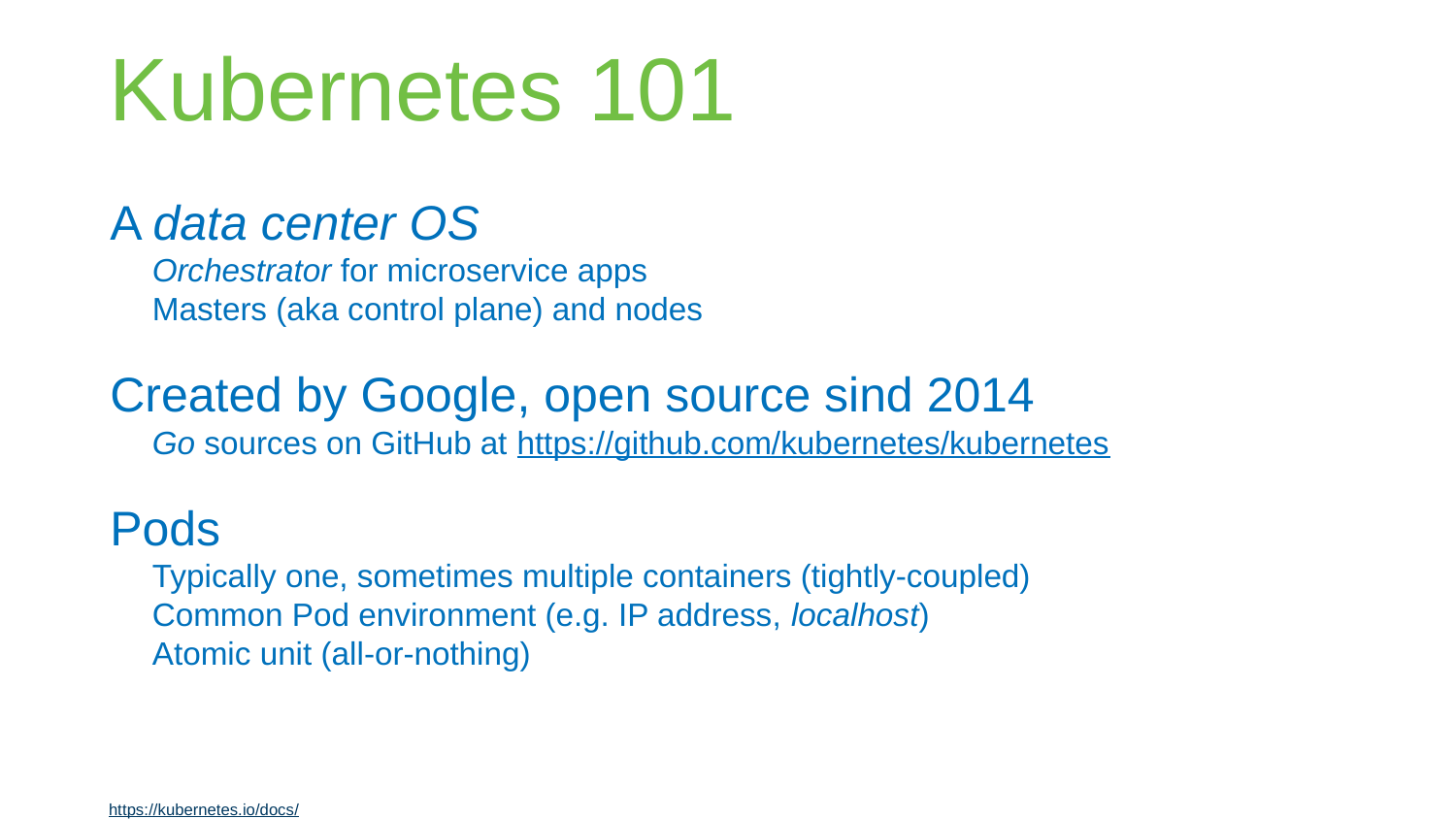

# Kubernetes 101
A data center OS
Orchestrator for microservice apps
Masters (aka control plane) and nodes
Created by Google, open source sind 2014
Go sources on GitHub at https://github.com/kubernetes/kubernetes
Pods
Typically one, sometimes multiple containers (tightly-coupled)
Common Pod environment (e.g. IP address, localhost)
Atomic unit (all-or-nothing)
https://kubernetes.io/docs/